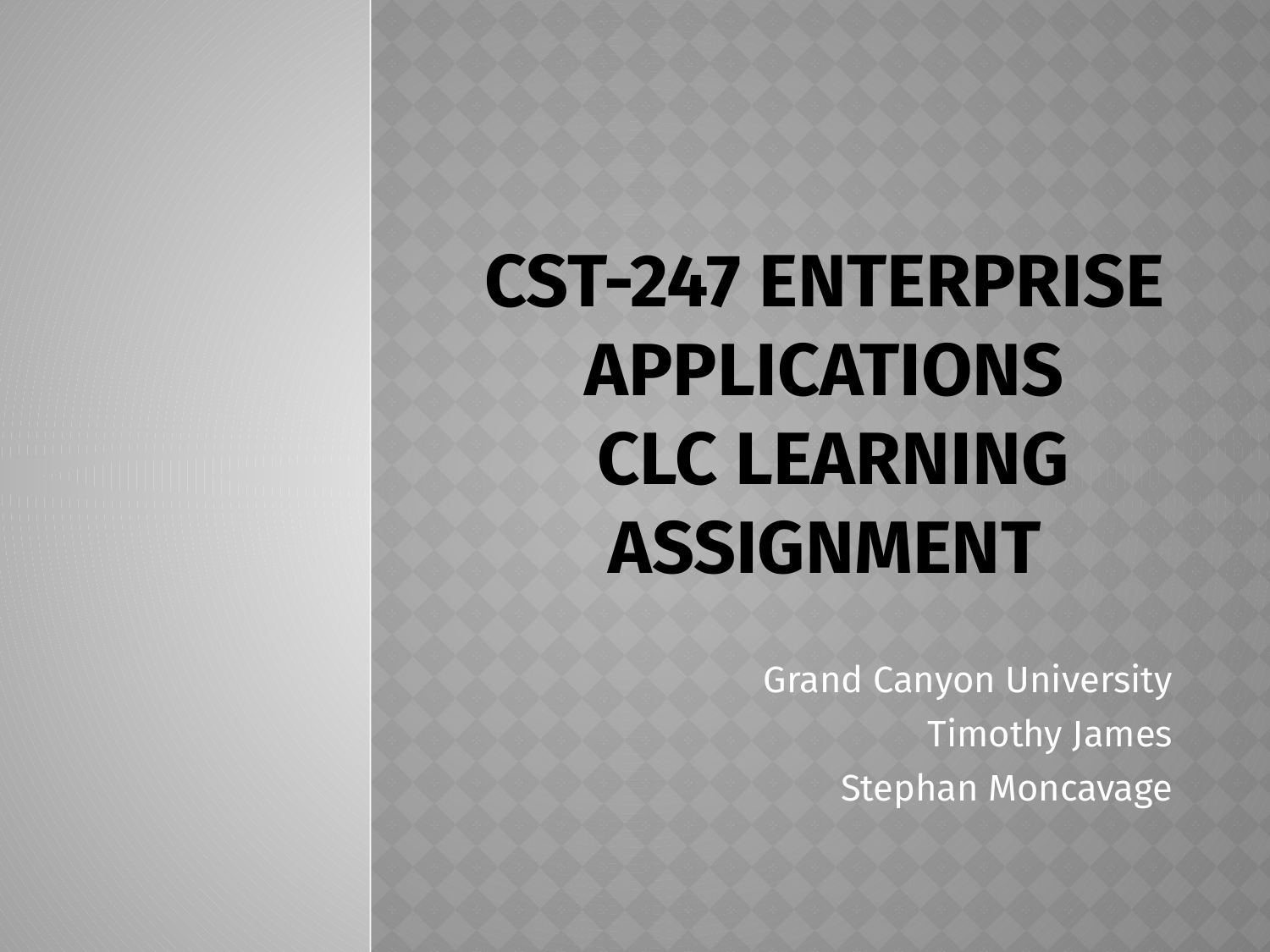

# CST-247 Enterprise Applications CLC learning assignment
Grand Canyon University
Timothy James
Stephan Moncavage